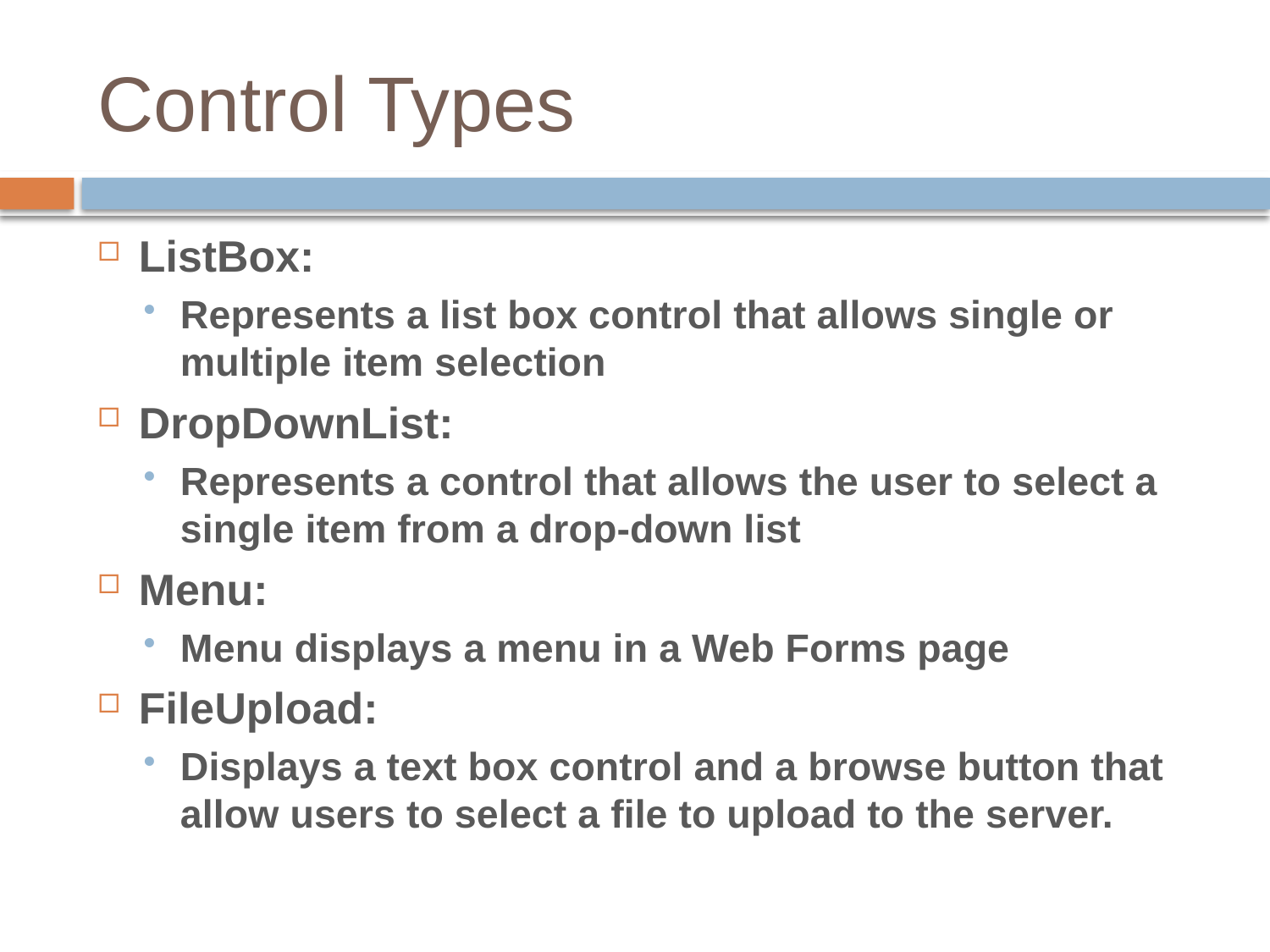

# Control Types
ListBox:
Represents a list box control that allows single or multiple item selection
DropDownList:
Represents a control that allows the user to select a single item from a drop-down list
Menu:
Menu displays a menu in a Web Forms page
FileUpload:
Displays a text box control and a browse button that allow users to select a file to upload to the server.